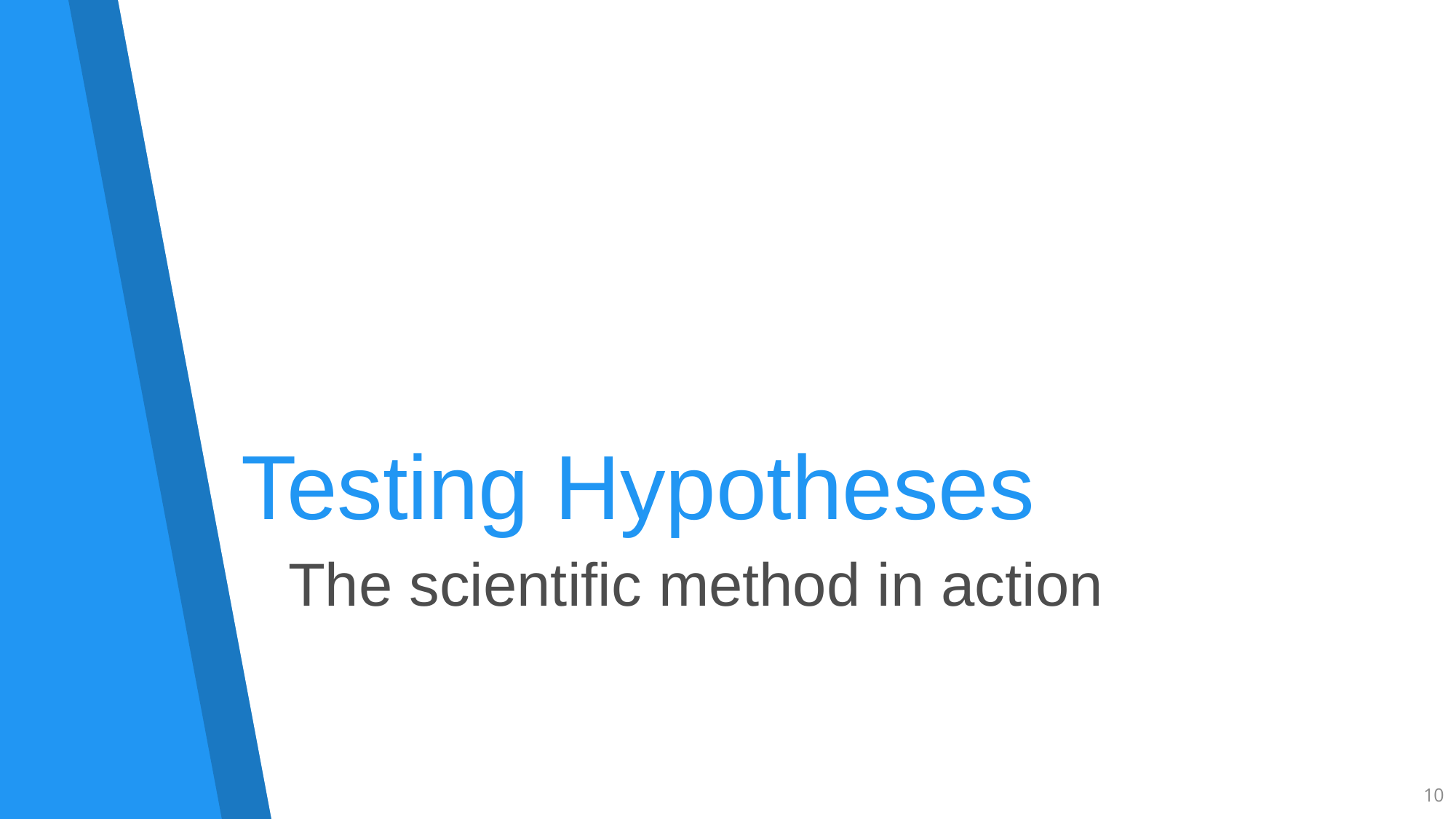

# Testing Hypotheses
The scientific method in action
10